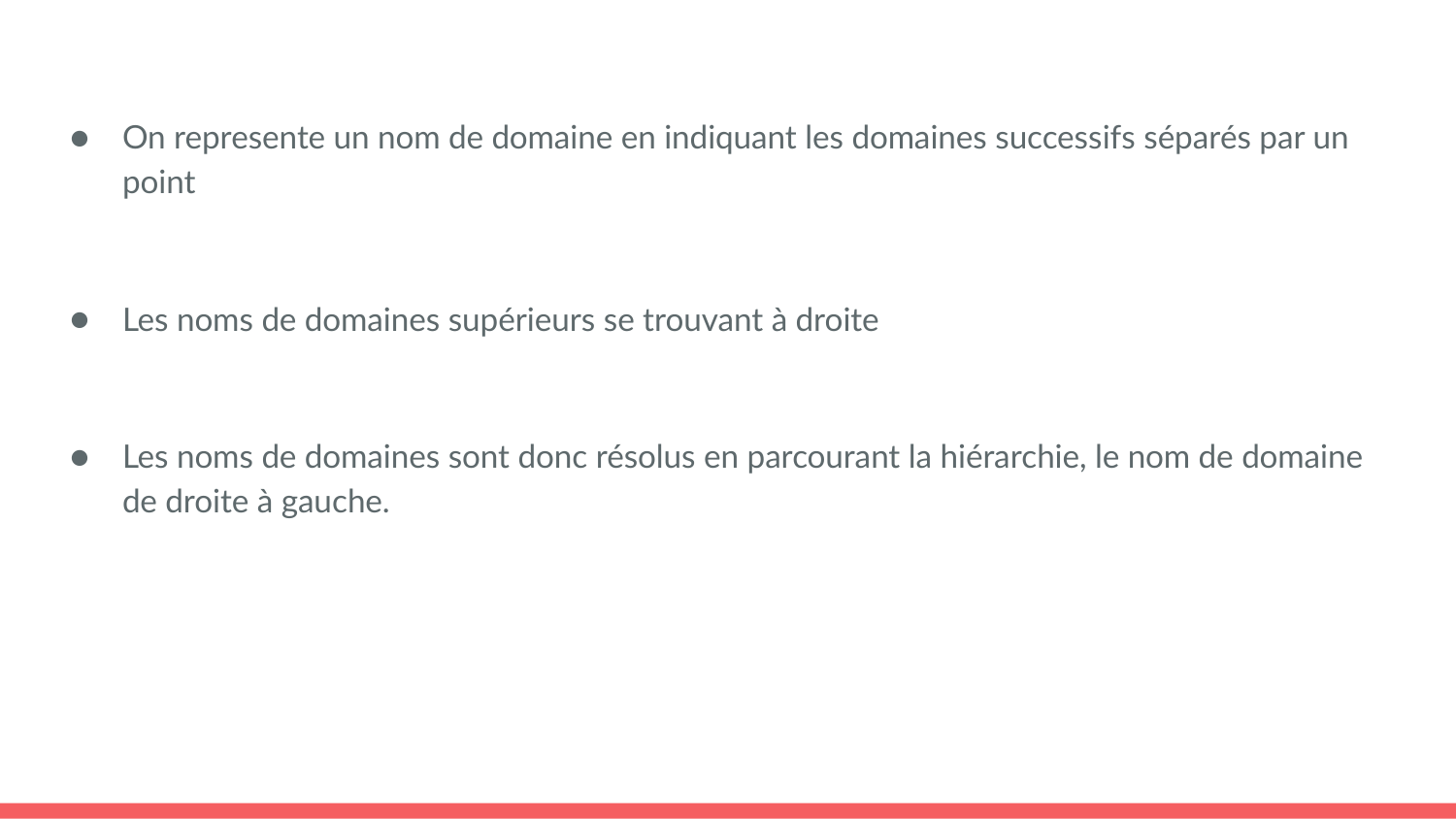

# On represente un nom de domaine en indiquant les domaines successifs séparés par un point

Les noms de domaines supérieurs se trouvant à droite

Les noms de domaines sont donc résolus en parcourant la hiérarchie, le nom de domaine de droite à gauche.